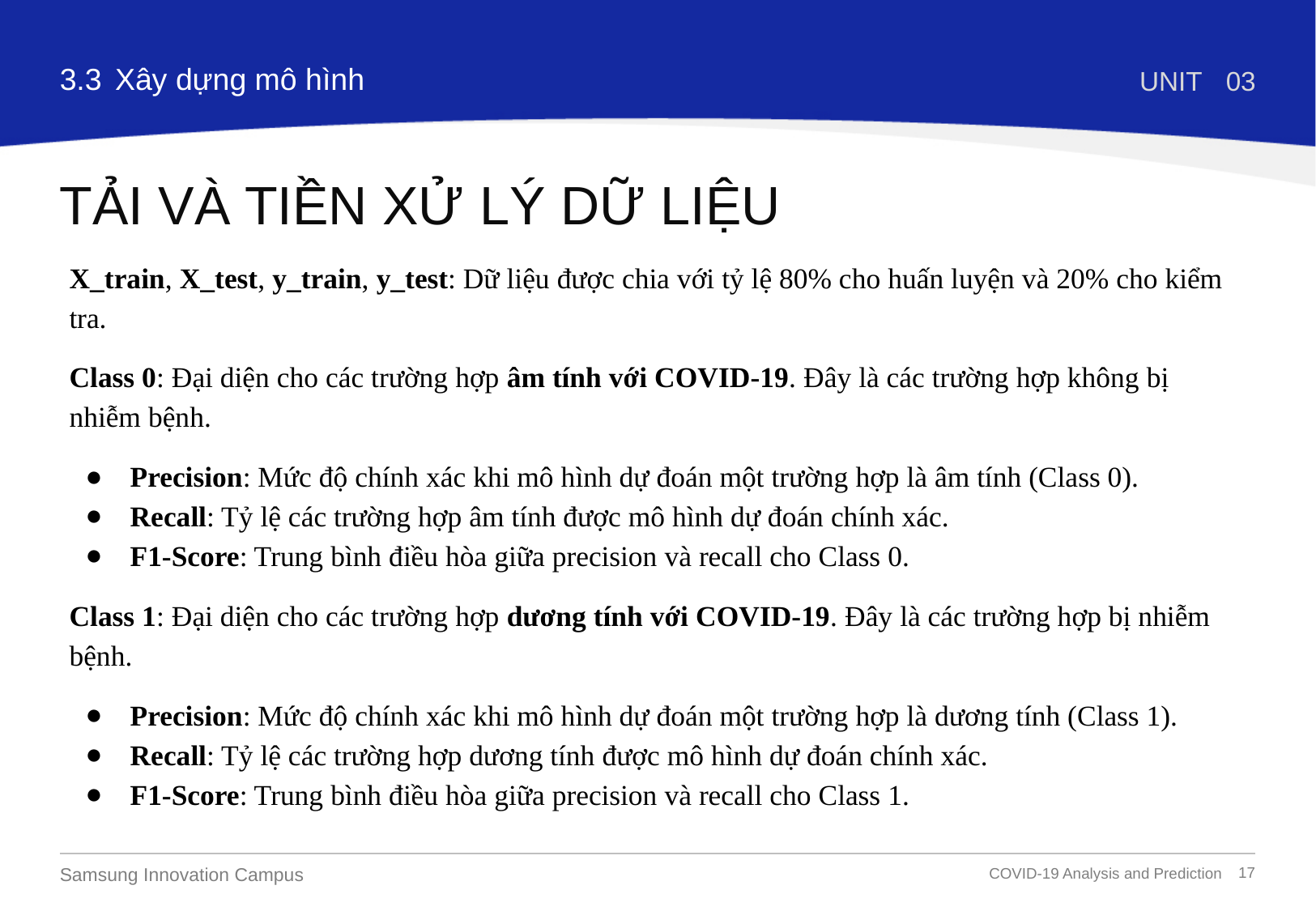

3.3
Xây dựng mô hình
UNIT
03
# TẢI VÀ TIỀN XỬ LÝ DỮ LIỆU
X_train, X_test, y_train, y_test: Dữ liệu được chia với tỷ lệ 80% cho huấn luyện và 20% cho kiểm tra.
Class 0: Đại diện cho các trường hợp âm tính với COVID-19. Đây là các trường hợp không bị nhiễm bệnh.
Precision: Mức độ chính xác khi mô hình dự đoán một trường hợp là âm tính (Class 0).
Recall: Tỷ lệ các trường hợp âm tính được mô hình dự đoán chính xác.
F1-Score: Trung bình điều hòa giữa precision và recall cho Class 0.
Class 1: Đại diện cho các trường hợp dương tính với COVID-19. Đây là các trường hợp bị nhiễm bệnh.
Precision: Mức độ chính xác khi mô hình dự đoán một trường hợp là dương tính (Class 1).
Recall: Tỷ lệ các trường hợp dương tính được mô hình dự đoán chính xác.
F1-Score: Trung bình điều hòa giữa precision và recall cho Class 1.
17